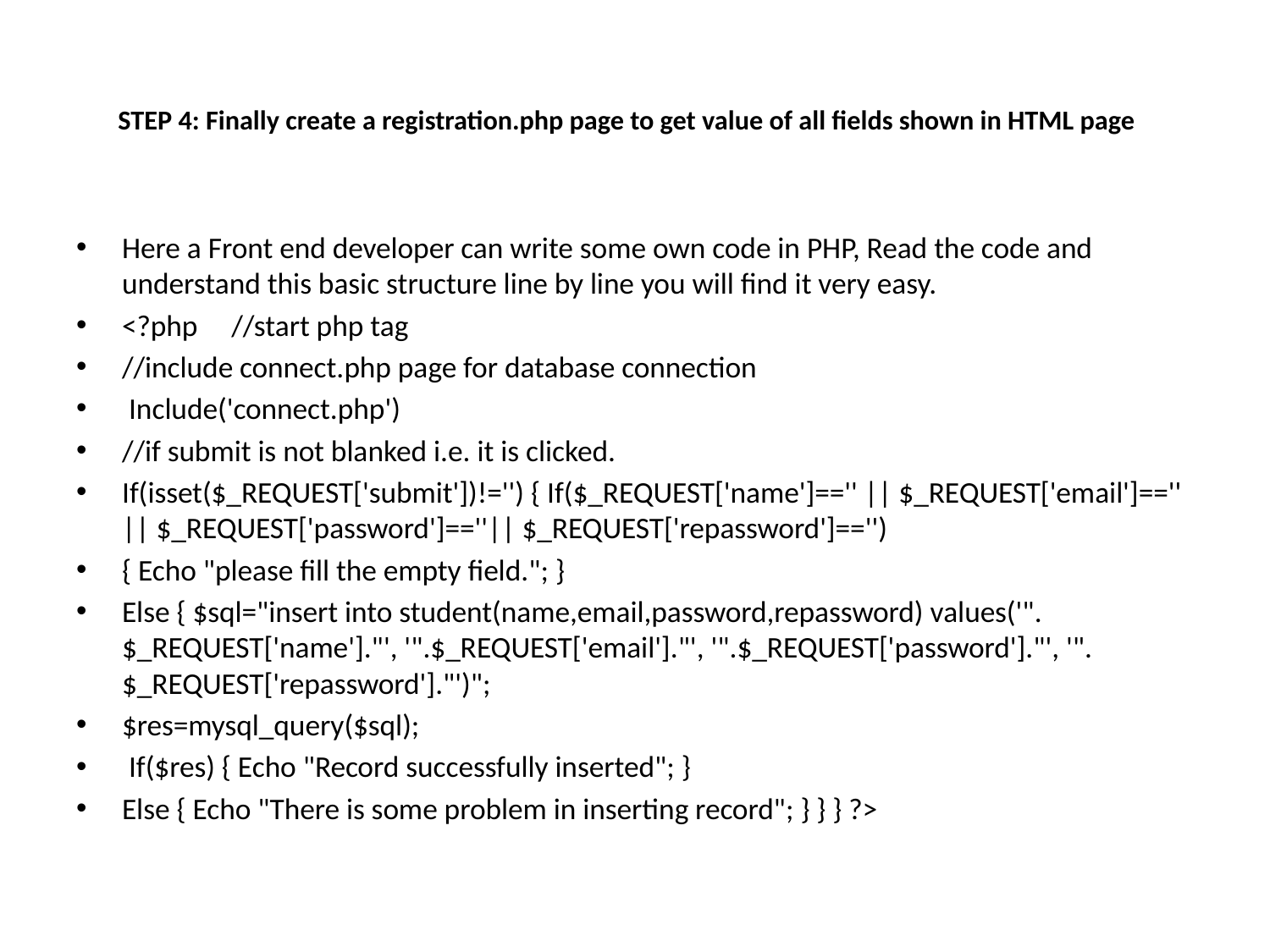

# STEP 4: Finally create a registration.php page to get value of all fields shown in HTML page
Here a Front end developer can write some own code in PHP, Read the code and understand this basic structure line by line you will find it very easy.
<?php     //start php tag
//include connect.php page for database connection
 Include('connect.php')
//if submit is not blanked i.e. it is clicked.
If(isset($_REQUEST['submit'])!='') { If($_REQUEST['name']=='' || $_REQUEST['email']=='' || $_REQUEST['password']==''|| $_REQUEST['repassword']=='')
{ Echo "please fill the empty field."; }
Else { $sql="insert into student(name,email,password,repassword) values('".$_REQUEST['name']."', '".$_REQUEST['email']."', '".$_REQUEST['password']."', '".$_REQUEST['repassword']."')";
$res=mysql_query($sql);
 If($res) { Echo "Record successfully inserted"; }
Else { Echo "There is some problem in inserting record"; } } } ?>